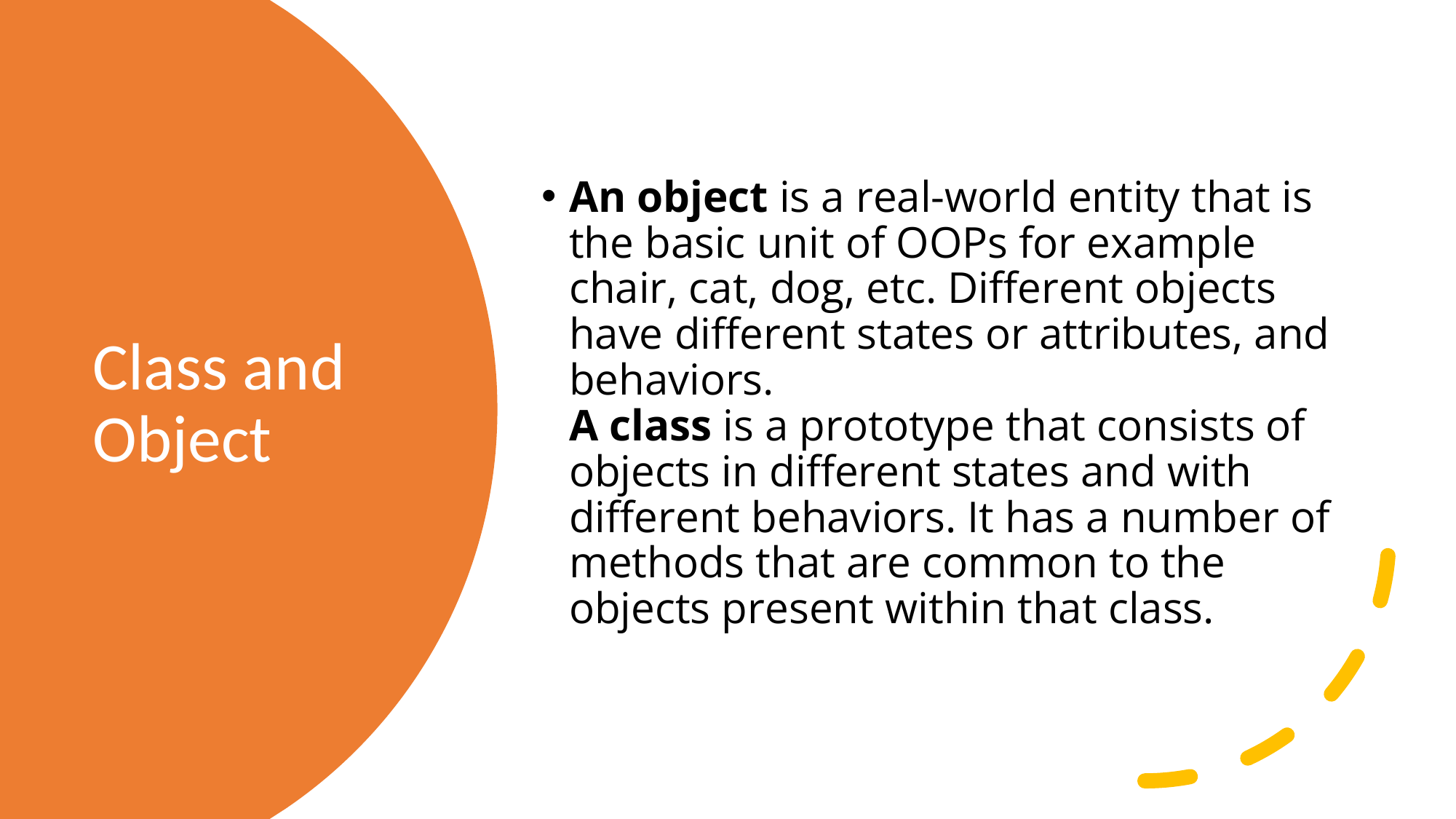

An object is a real-world entity that is the basic unit of OOPs for example chair, cat, dog, etc. Different objects have different states or attributes, and behaviors.
A class is a prototype that consists of objects in different states and with different behaviors. It has a number of methods that are common to the objects present within that class.
# Class and Object